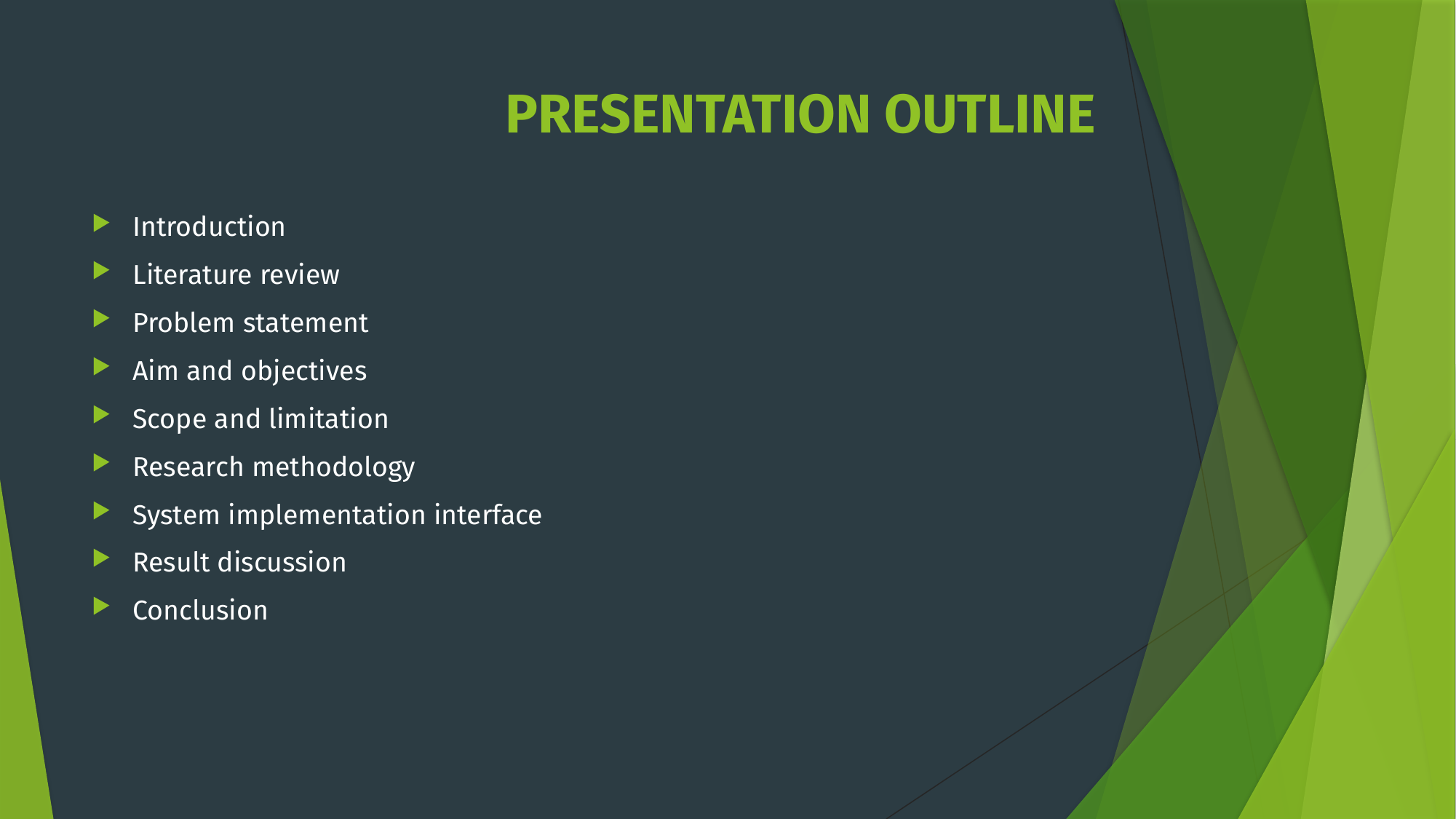

# PRESENTATION OUTLINE
Introduction
Literature review
Problem statement
Aim and objectives
Scope and limitation
Research methodology
System implementation interface
Result discussion
Conclusion